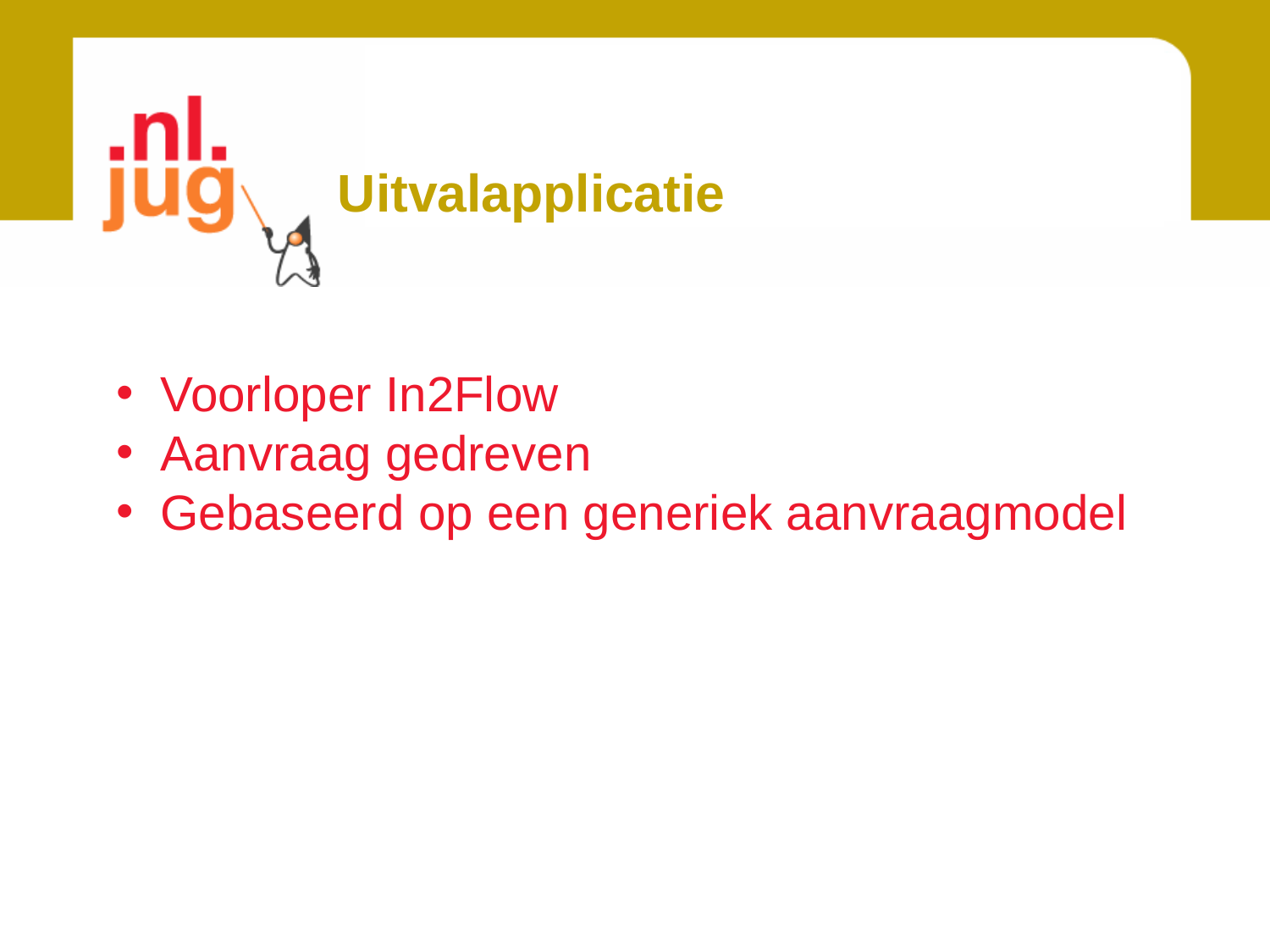

# Uitvalapplicatie
 Voorloper In2Flow
 Aanvraag gedreven
 Gebaseerd op een generiek aanvraagmodel